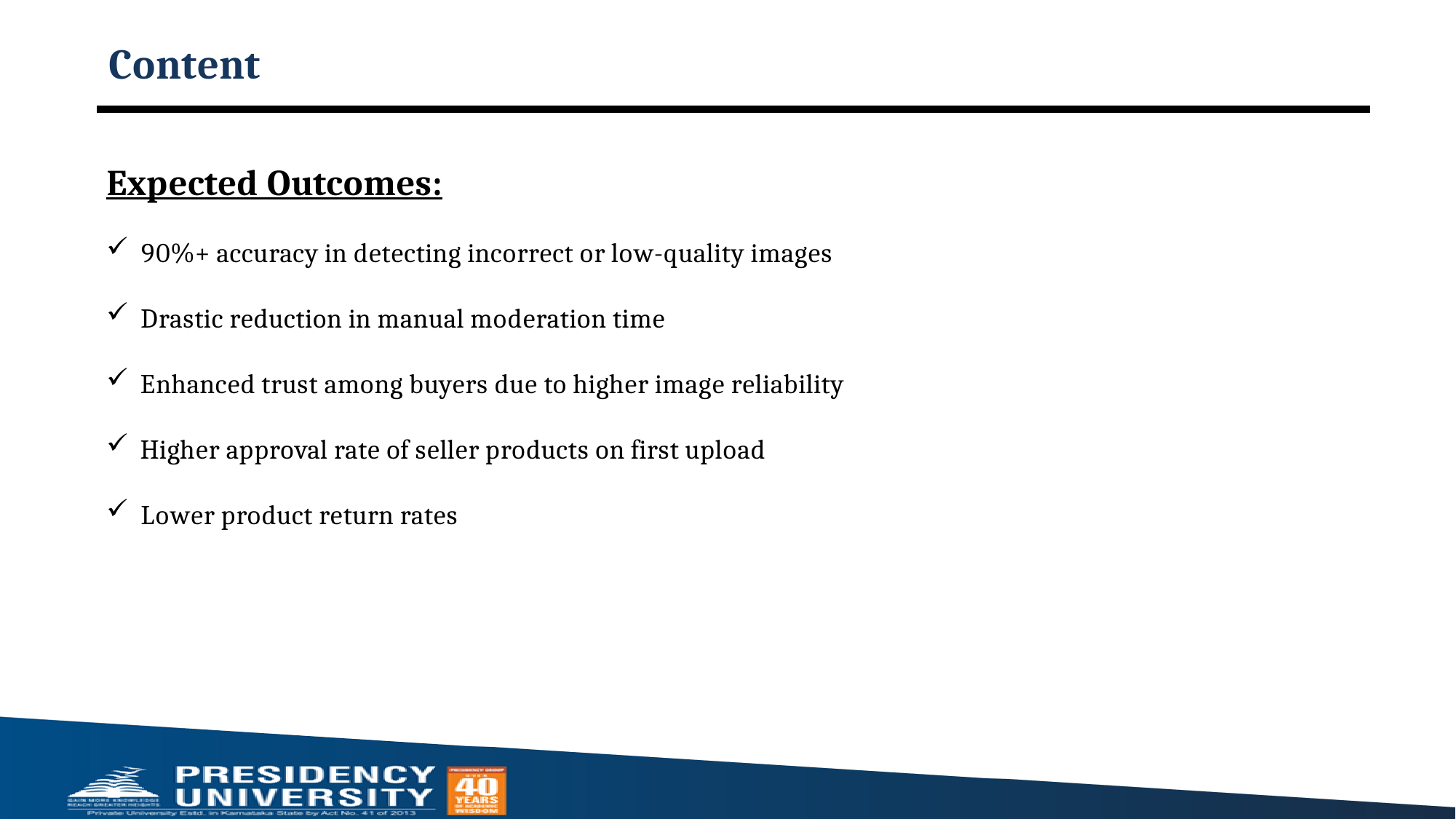

# Content
Expected Outcomes:
90%+ accuracy in detecting incorrect or low-quality images
Drastic reduction in manual moderation time
Enhanced trust among buyers due to higher image reliability
Higher approval rate of seller products on first upload
Lower product return rates